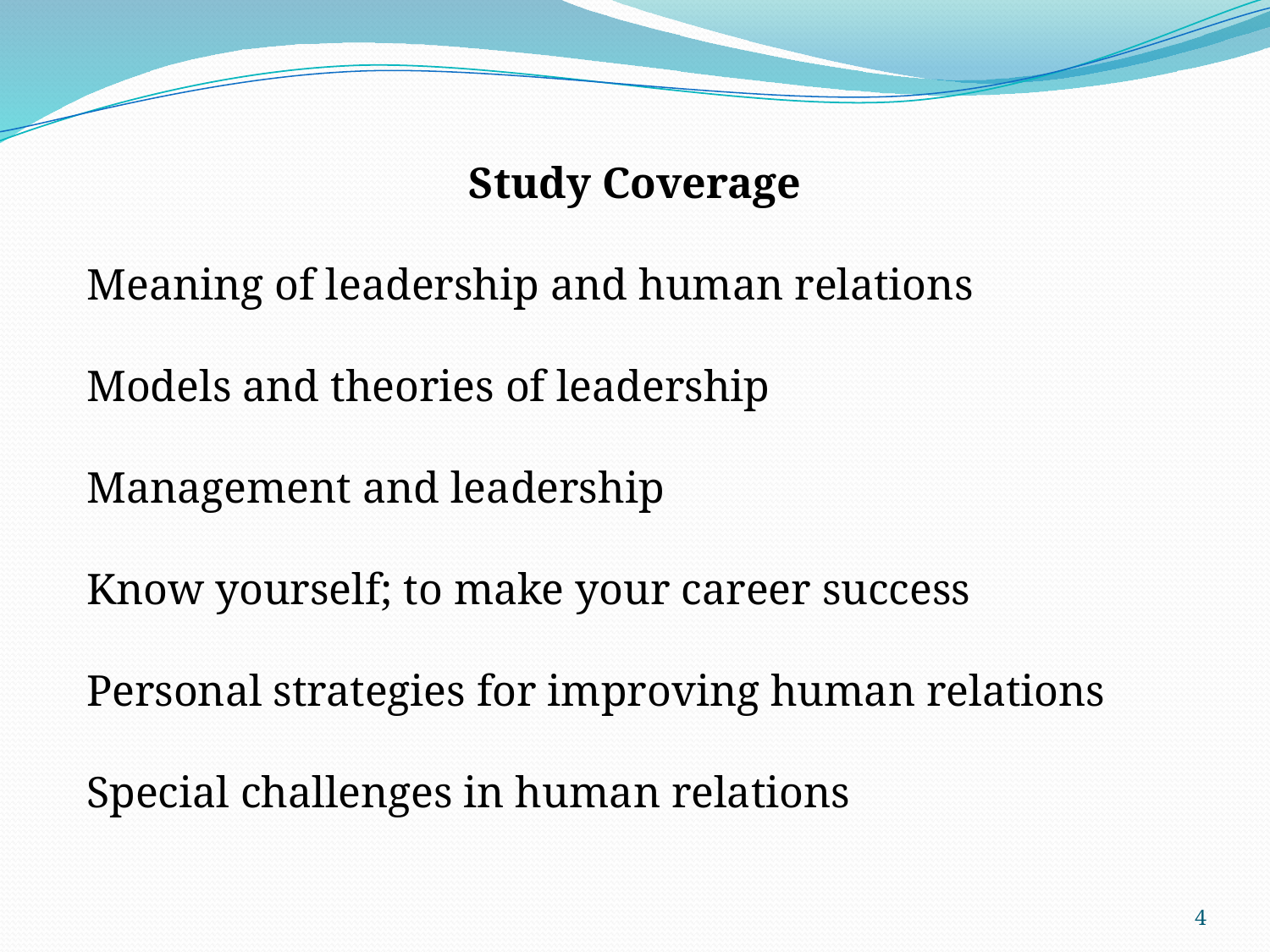

Study Coverage

Meaning of leadership and human relations

Models and theories of leadership

Management and leadership

Know yourself; to make your career success

Personal strategies for improving human relations

Special challenges in human relations
4